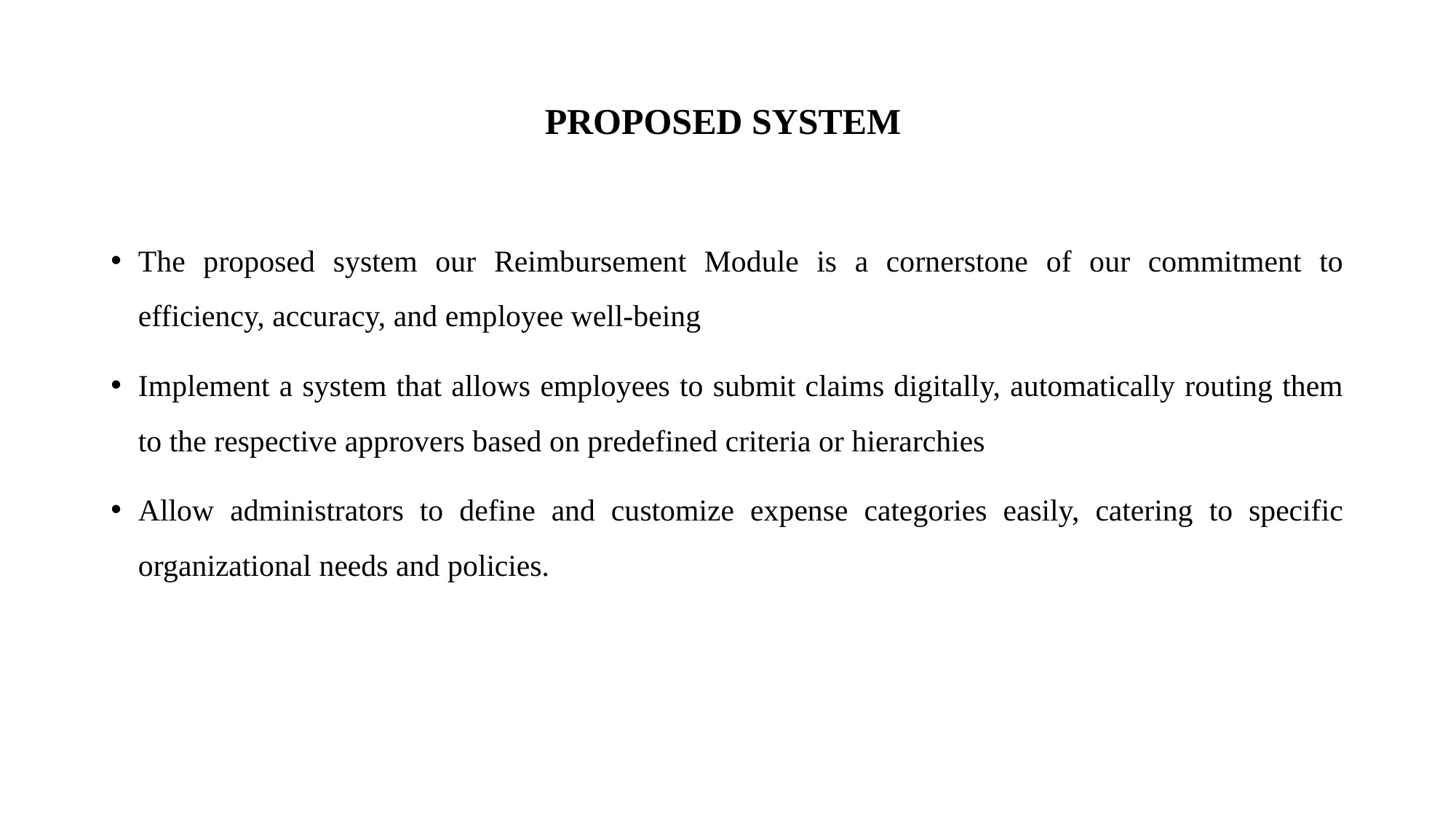

# PROPOSED SYSTEM
The proposed system our Reimbursement Module is a cornerstone of our commitment to efficiency, accuracy, and employee well-being
Implement a system that allows employees to submit claims digitally, automatically routing them to the respective approvers based on predefined criteria or hierarchies
Allow administrators to define and customize expense categories easily, catering to specific organizational needs and policies.